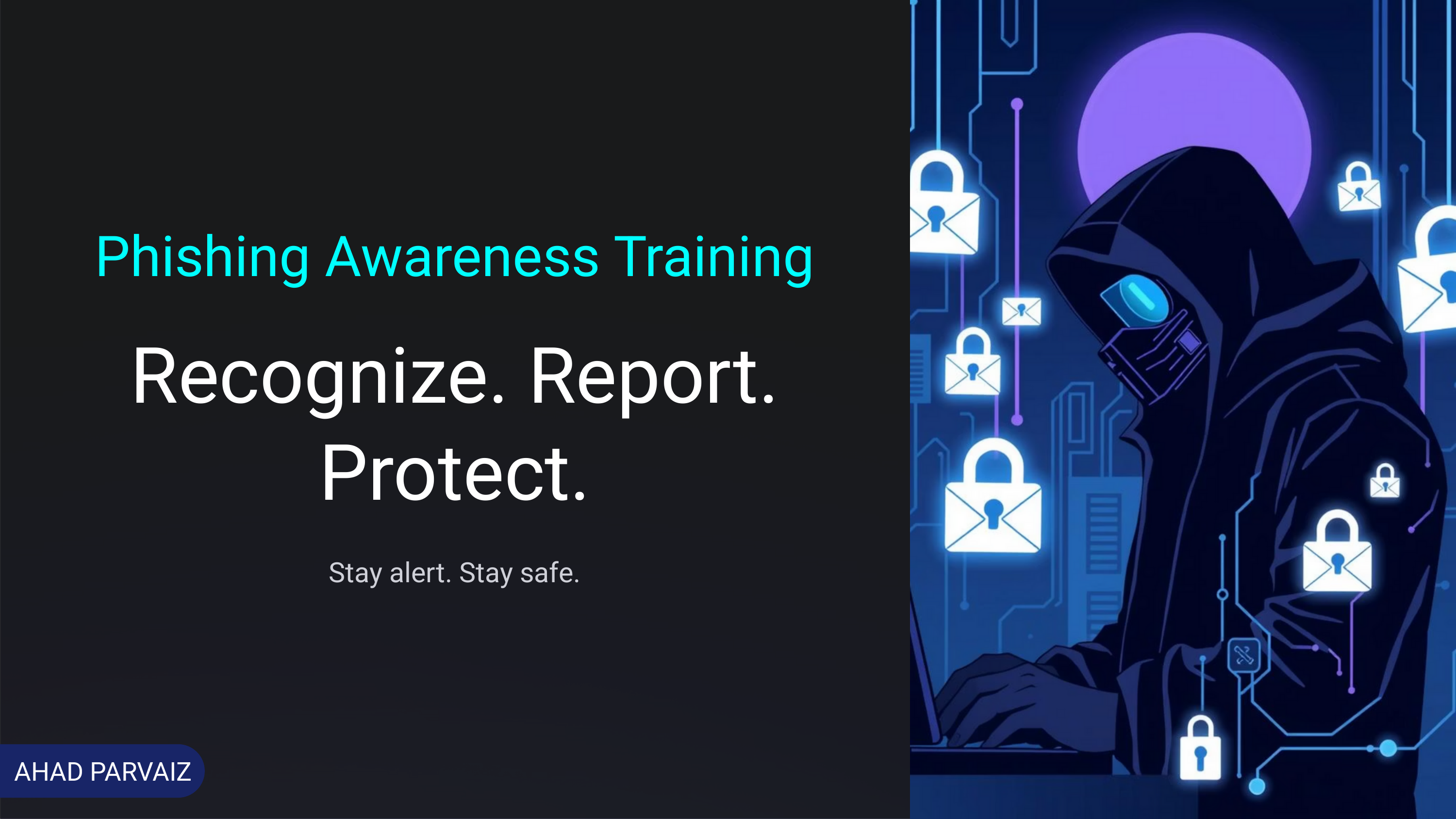

Phishing Awareness Training
Recognize. Report. Protect.
Stay alert. Stay safe.

AHAD PARVAIZ